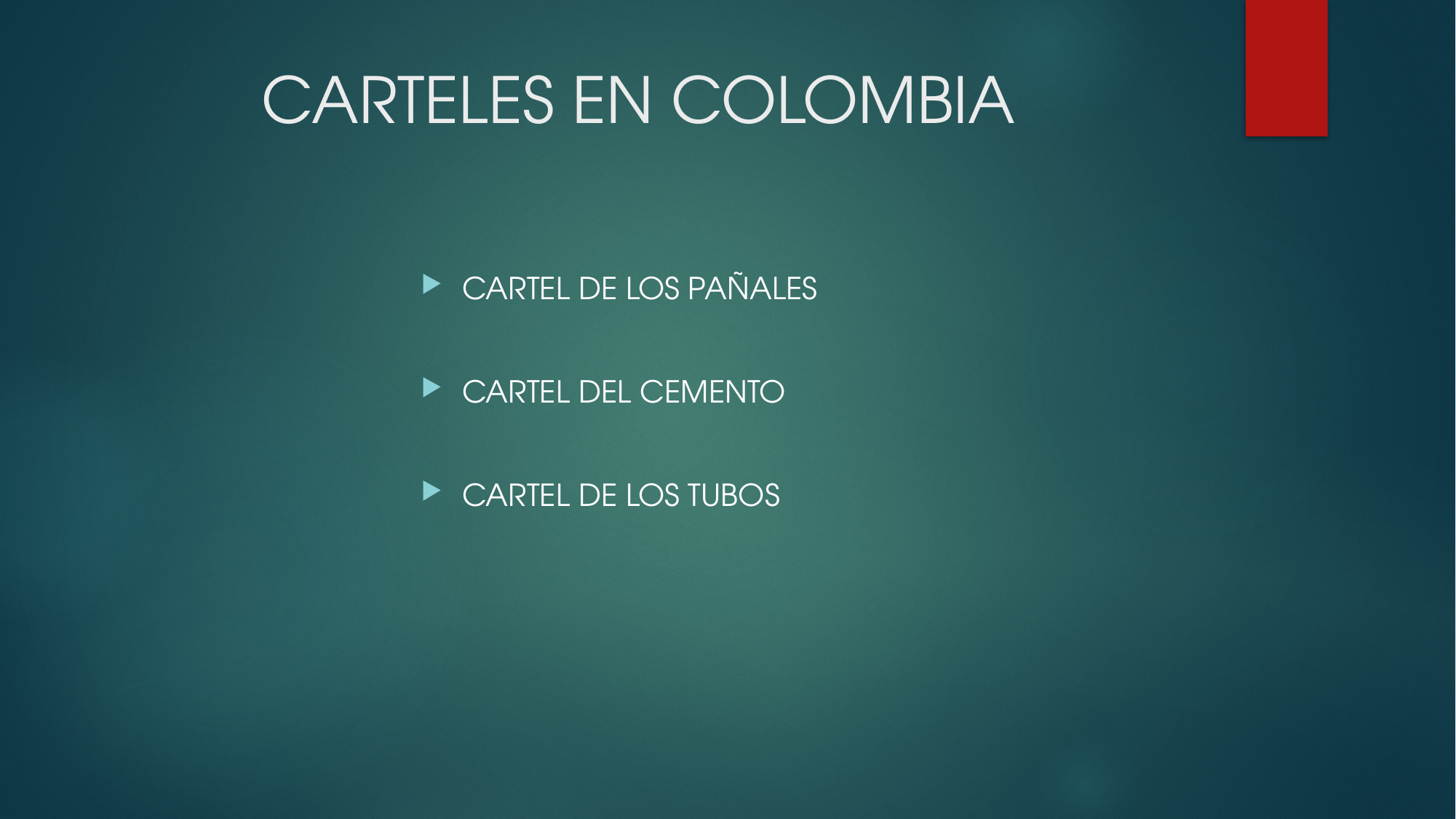

# CARTELES EN COLOMBIA
CARTEL DE LOS PAÑALES

CARTEL DEL CEMENTO

CARTEL DE LOS TUBOS